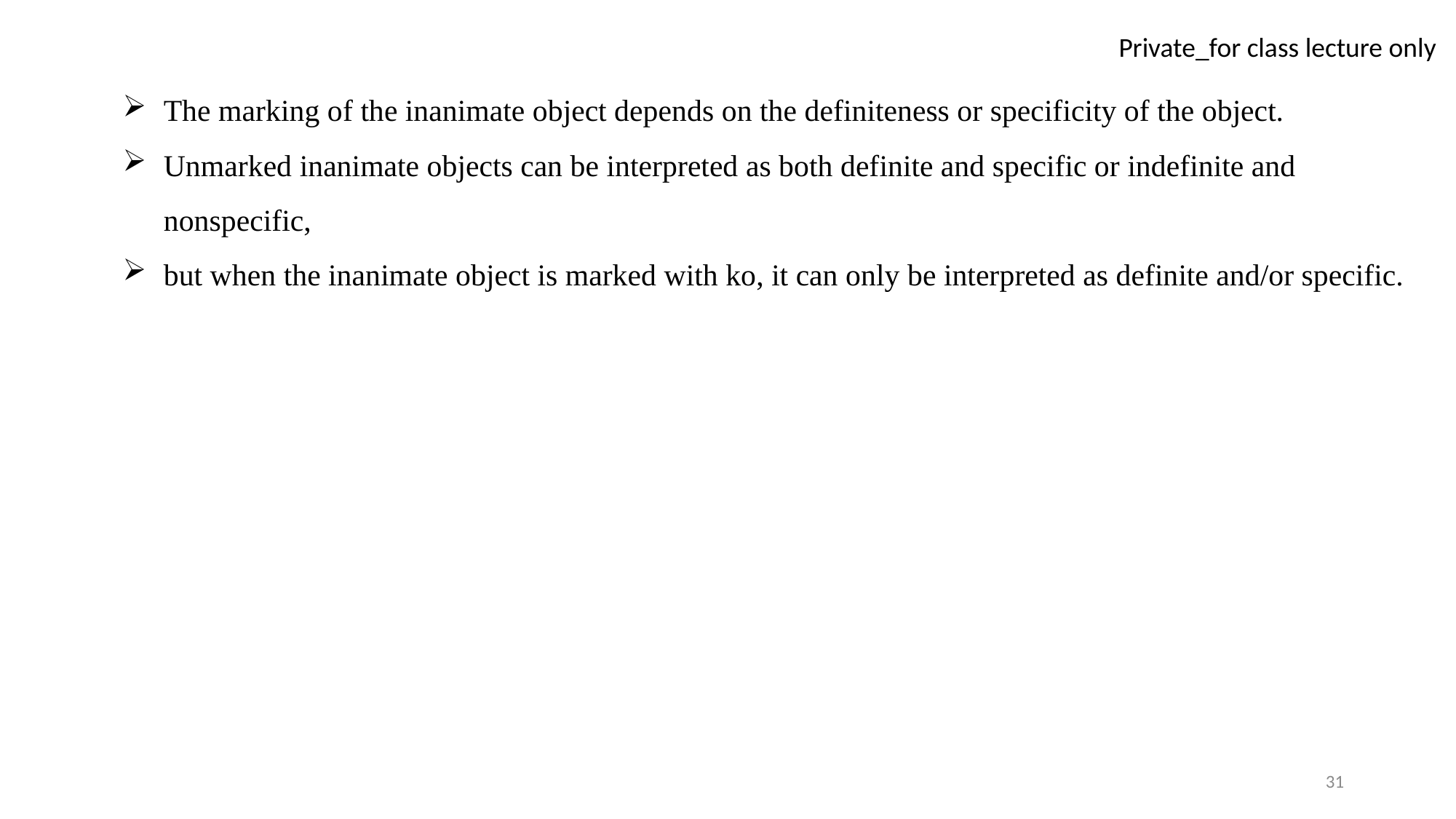

The marking of the inanimate object depends on the definiteness or specificity of the object.
Unmarked inanimate objects can be interpreted as both definite and specific or indefinite and nonspecific,
but when the inanimate object is marked with ko, it can only be interpreted as definite and/or specific.

31